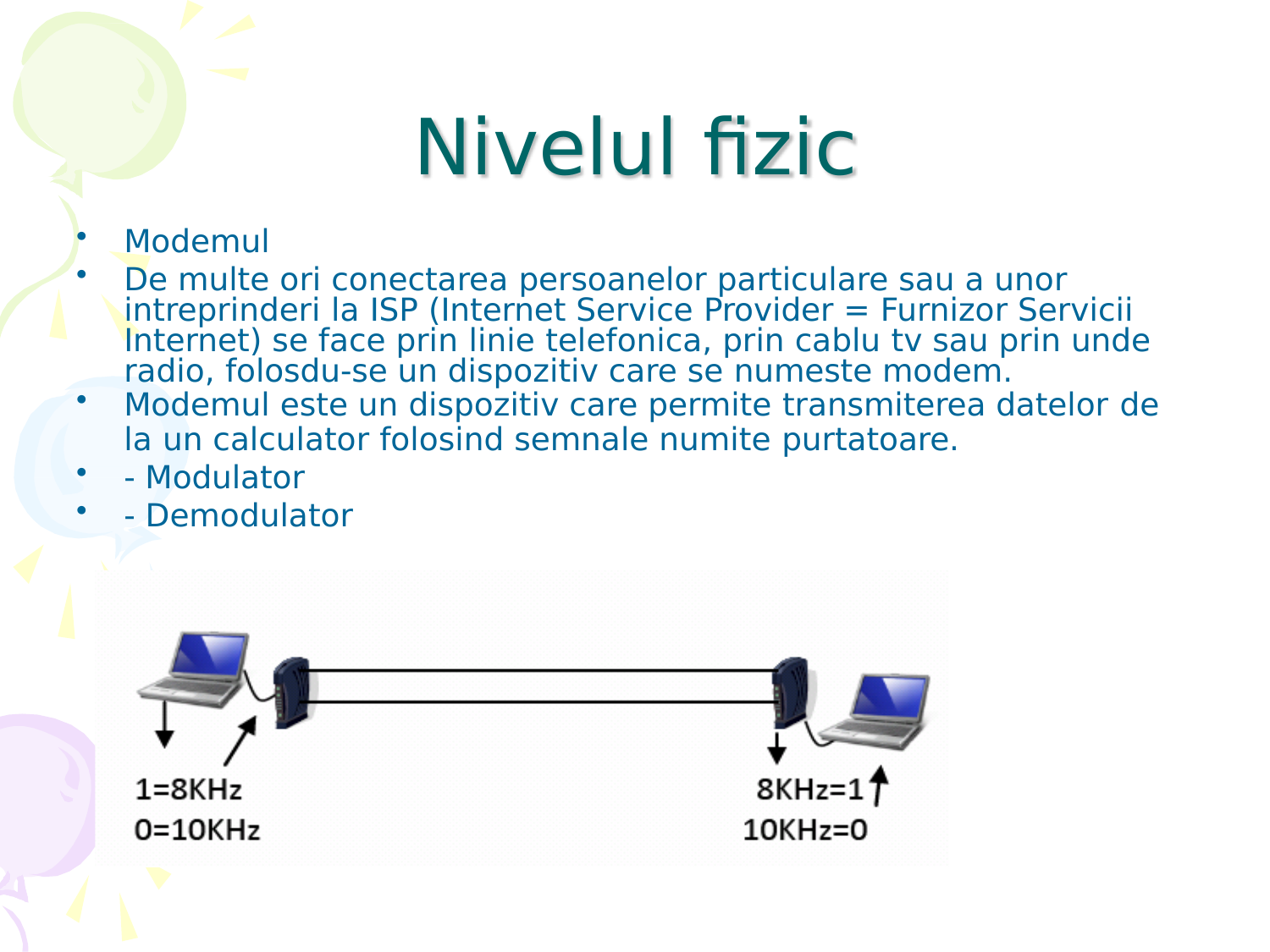

# Nivelul fizic

Modemul
De multe ori conectarea persoanelor particulare sau a unor  intreprinderi la ISP (Internet Service Provider = Furnizor Servicii  Internet) se face prin linie telefonica, prin cablu tv sau prin unde  radio, folosdu-se un dispozitiv care se numeste modem.
Modemul este un dispozitiv care permite transmiterea datelor de
la un calculator folosind semnale numite purtatoare.
- Modulator
- Demodulator